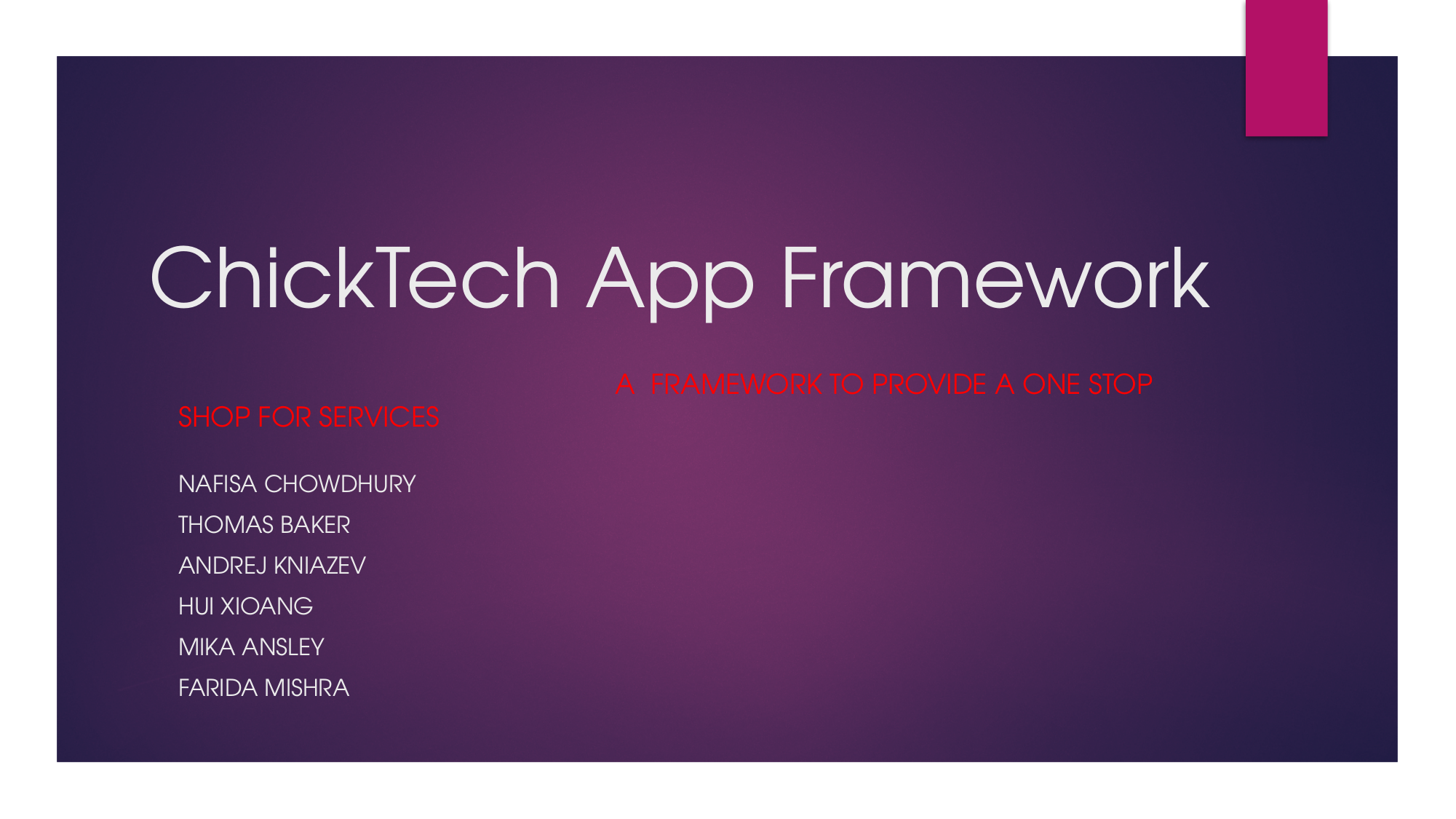

# ChickTech App Framework
				A  FRAMEWORK TO PROVIDE A ONE STOP SHOP FOR SERVICES
Nafisa chowdhury
Thomas Baker
Andrej kniazev
Hui Xioang
Mika Ansley
Farida MIshra